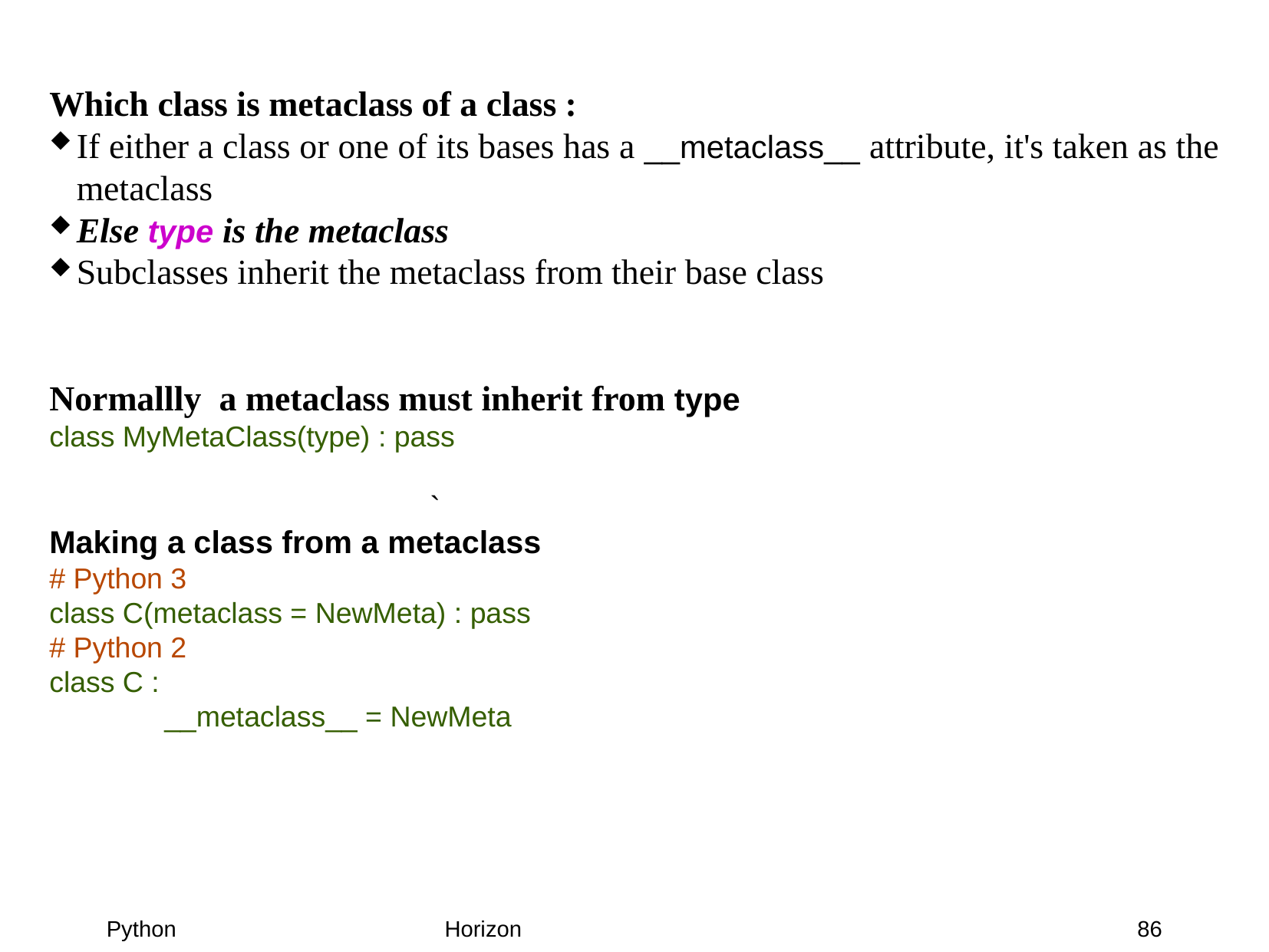

Which class is metaclass of a class :
If either a class or one of its bases has a __metaclass__ attribute, it's taken as the metaclass
Else type is the metaclass
Subclasses inherit the metaclass from their base class

Normallly  a metaclass must inherit from type
class MyMetaClass(type) : pass

Making a class from a metaclass
# Python 3
class C(metaclass = NewMeta) : pass
# Python 2
class C :
	__metaclass__ = NewMeta
`
86
Python
Horizon